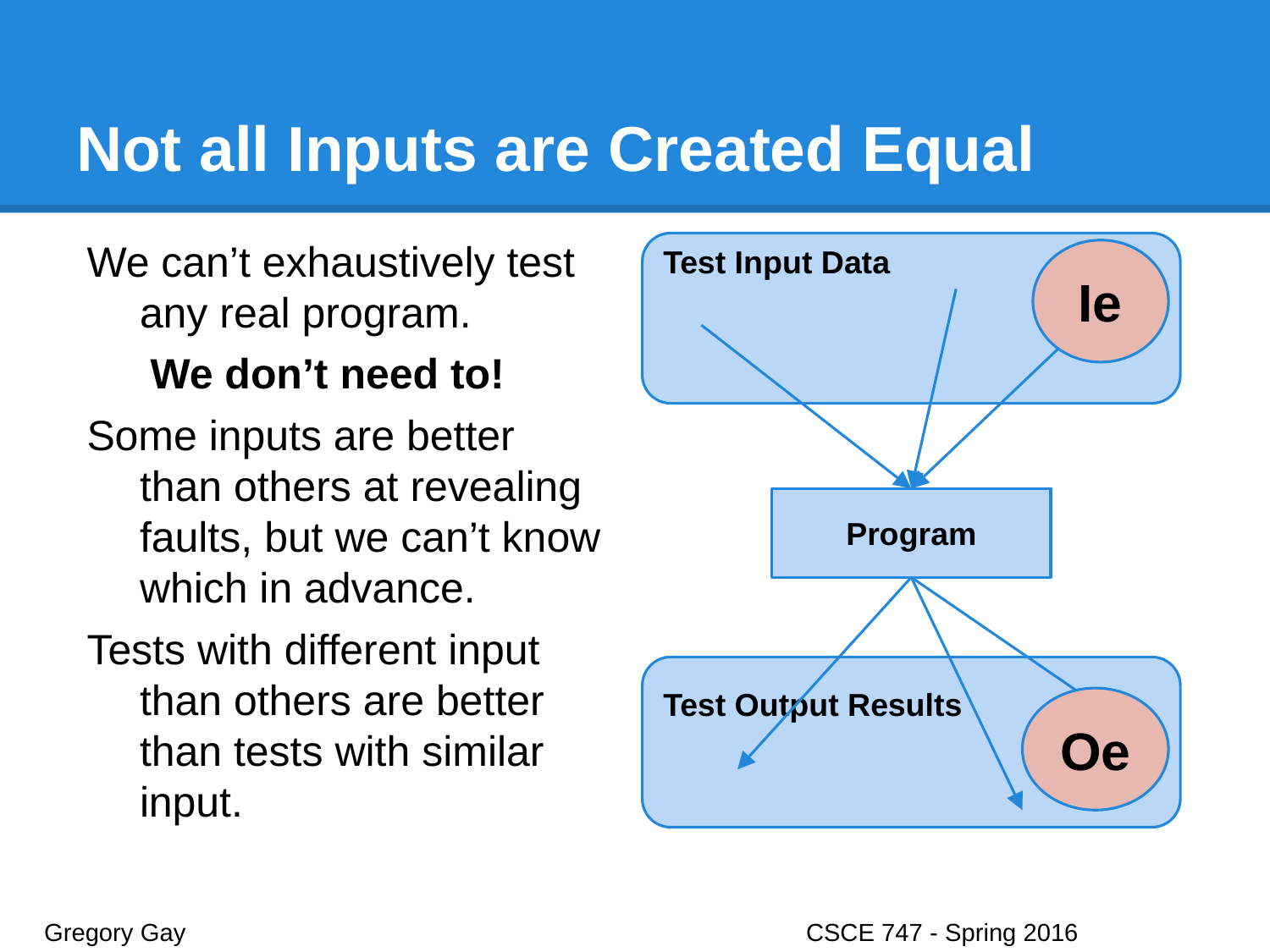

# Not all Inputs are Created Equal
We can’t exhaustively test any real program.
We don’t need to!
Some inputs are better than others at revealing faults, but we can’t know which in advance.
Tests with different input than others are better than tests with similar input.

Test Input Data

Ie
Program
Test Output Results

Oe
Gregory Gay					CSCE 747 - Spring 2016							24